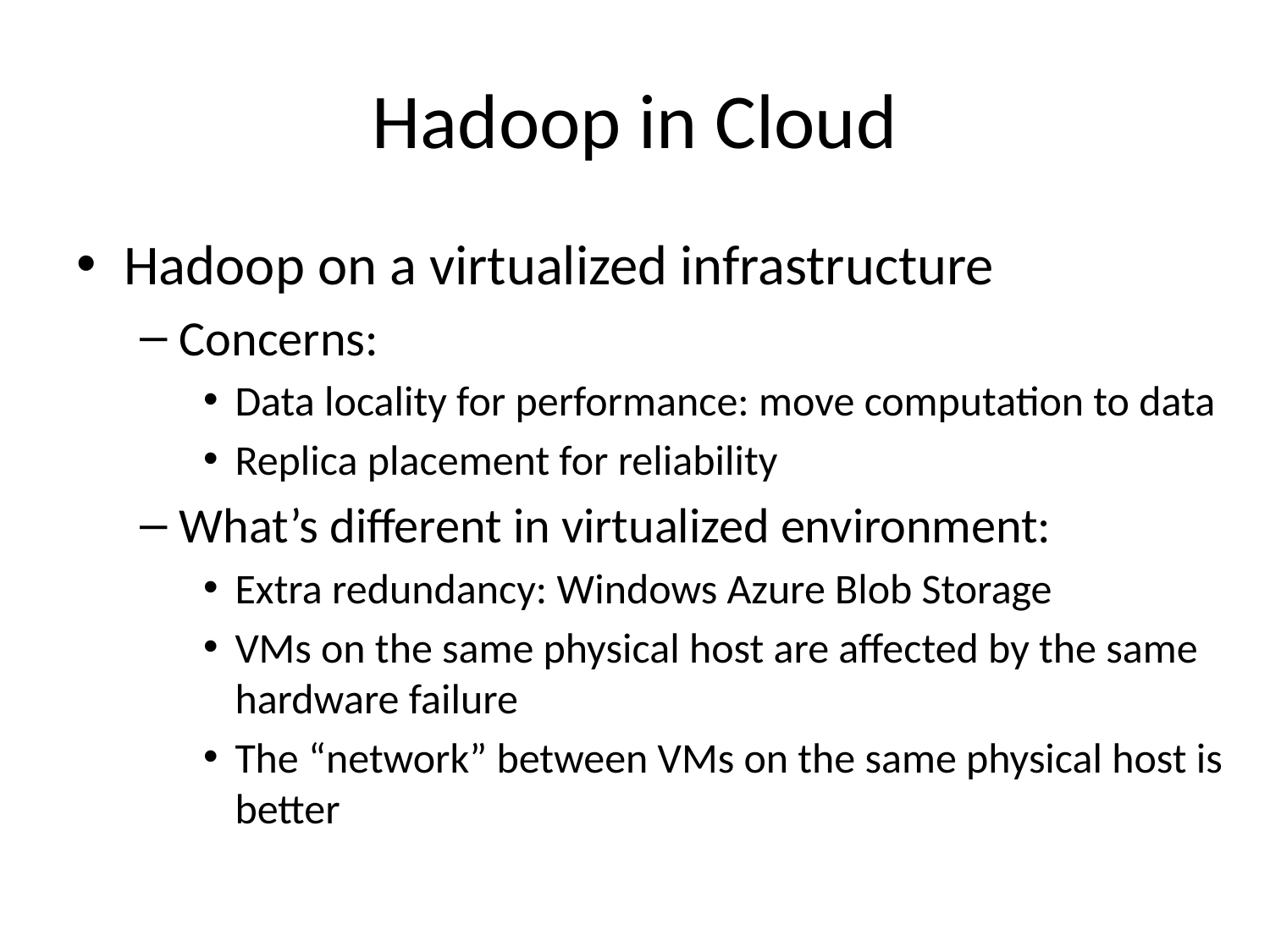

# Hadoop in Cloud
Hadoop on a virtualized infrastructure
Concerns:
Data locality for performance: move computation to data
Replica placement for reliability
What’s different in virtualized environment:
Extra redundancy: Windows Azure Blob Storage
VMs on the same physical host are affected by the same hardware failure
The “network” between VMs on the same physical host is better